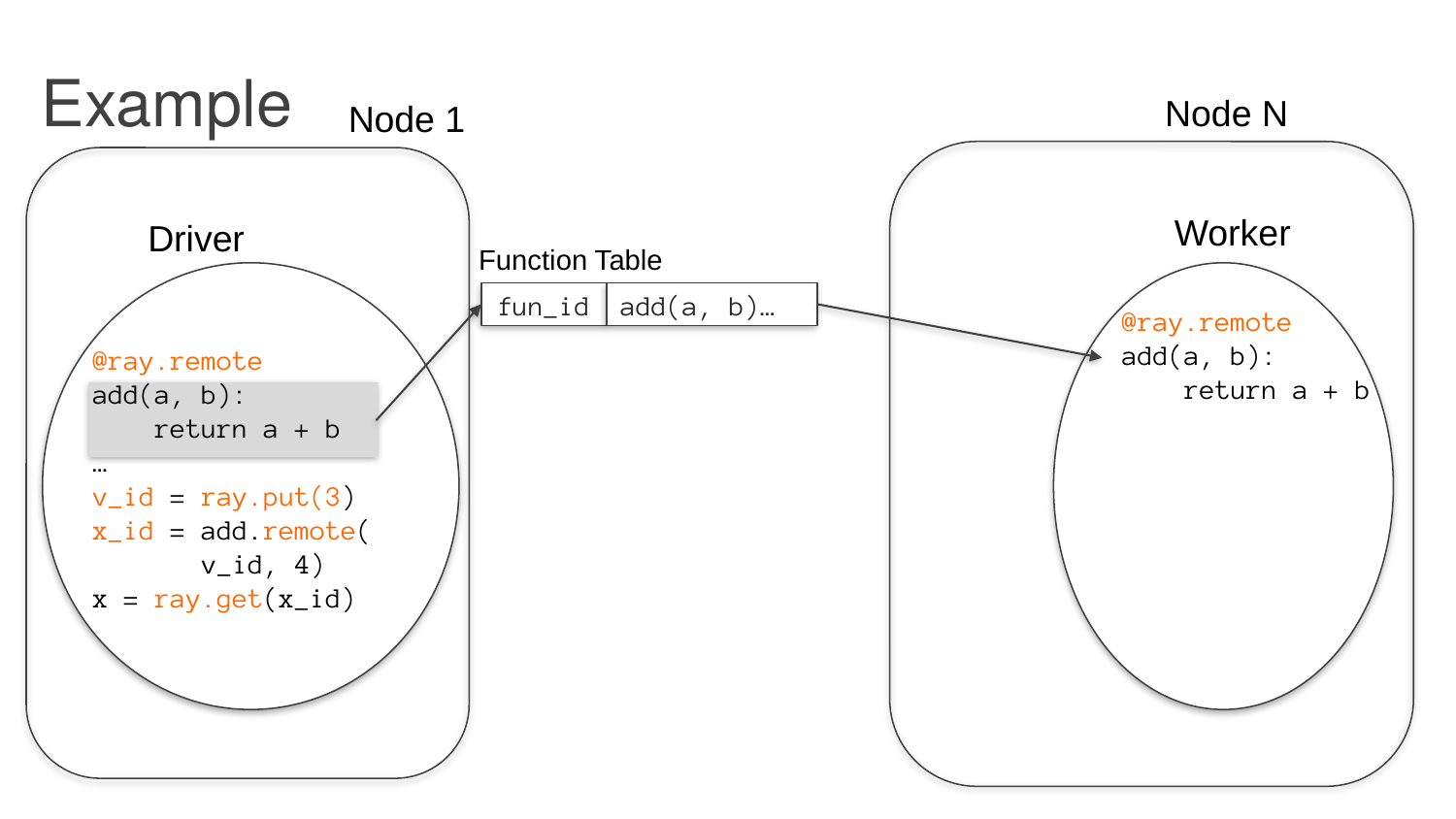

# Example
Node N
Node 1

Worker
Driver
Function Table

fun_id
add(a, b)…
@ray.remote
add(a, b):
    return a + b
@ray.remote
add(a, b):
    return a + b
…
v_id = ray.put(3)
x_id = add.remote(
       v_id, 4)
x = ray.get(x_id)